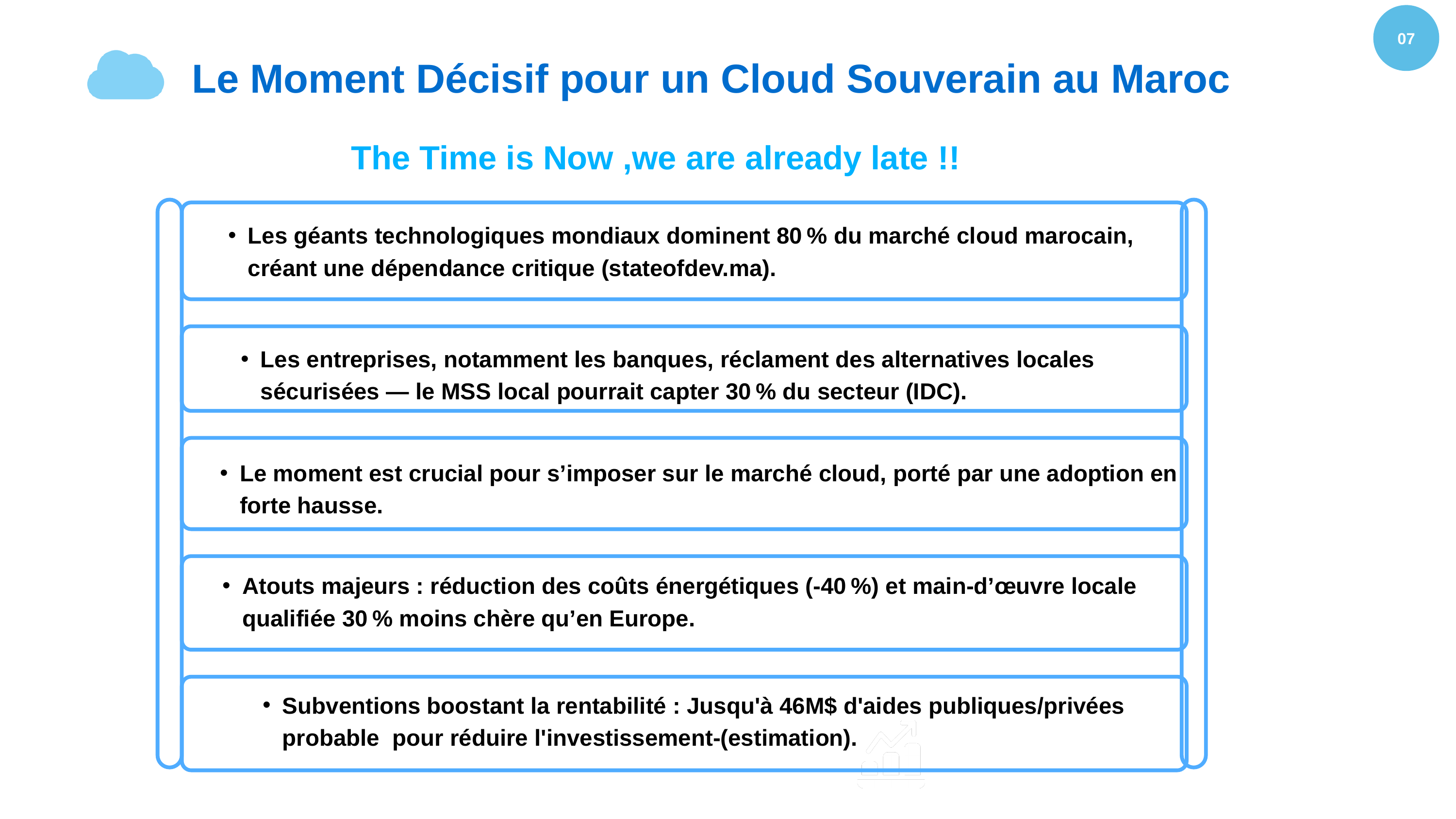

07

Le Moment Décisif pour un Cloud Souverain au Maroc
The Time is Now ,we are already late !!

Les géants technologiques mondiaux dominent 80 % du marché cloud marocain, créant une dépendance critique (stateofdev.ma).

Les entreprises, notamment les banques, réclament des alternatives locales sécurisées — le MSS local pourrait capter 30 % du secteur (IDC).

Le moment est crucial pour s’imposer sur le marché cloud, porté par une adoption en forte hausse.

Atouts majeurs : réduction des coûts énergétiques (-40 %) et main-d’œuvre locale qualifiée 30 % moins chère qu’en Europe.

Subventions boostant la rentabilité : Jusqu'à 46M$ d'aides publiques/privées probable  pour réduire l'investissement-(estimation).